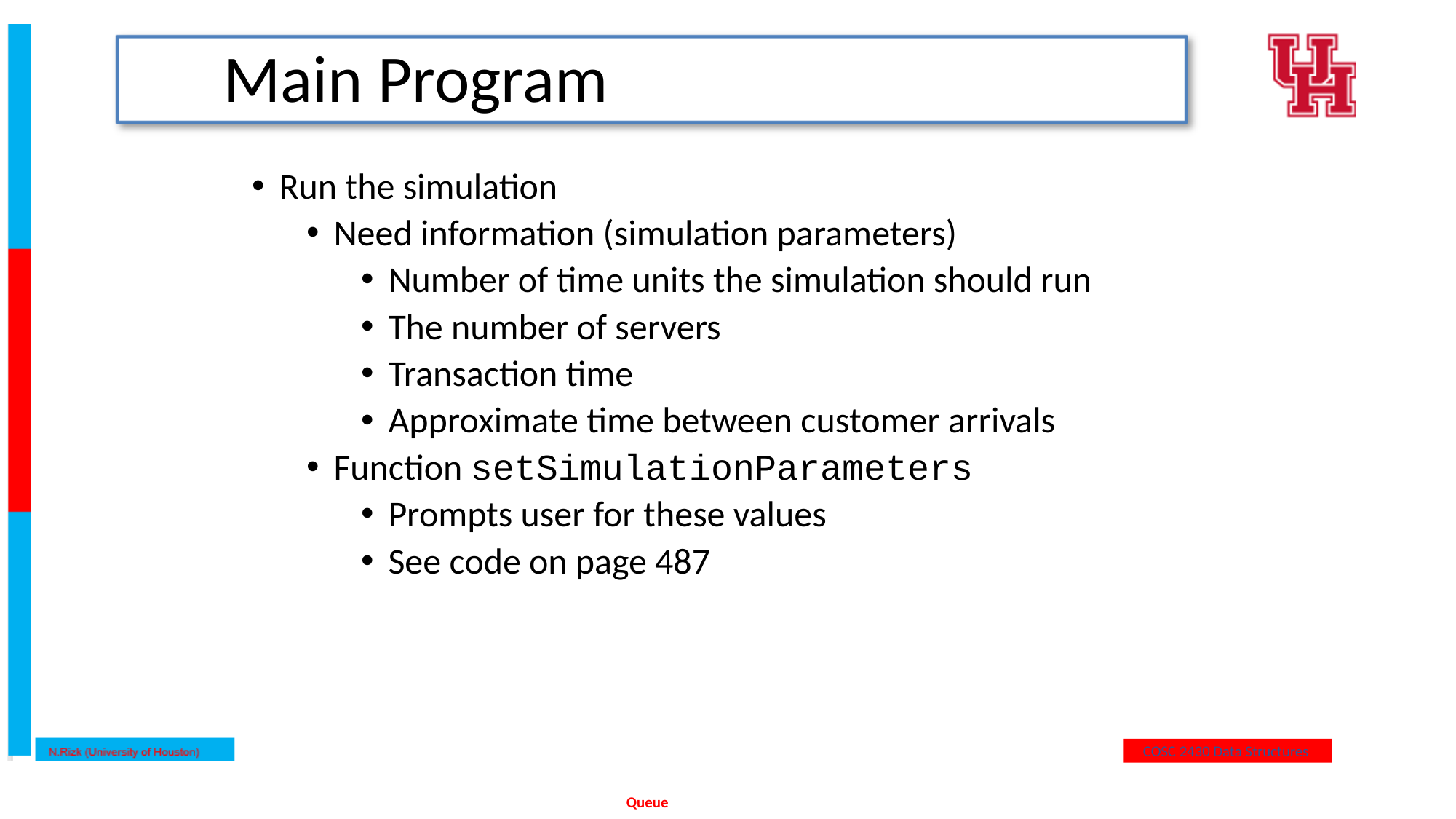

# Main Program
Run the simulation
Need information (simulation parameters)
Number of time units the simulation should run
The number of servers
Transaction time
Approximate time between customer arrivals
Function setSimulationParameters
Prompts user for these values
See code on page 487